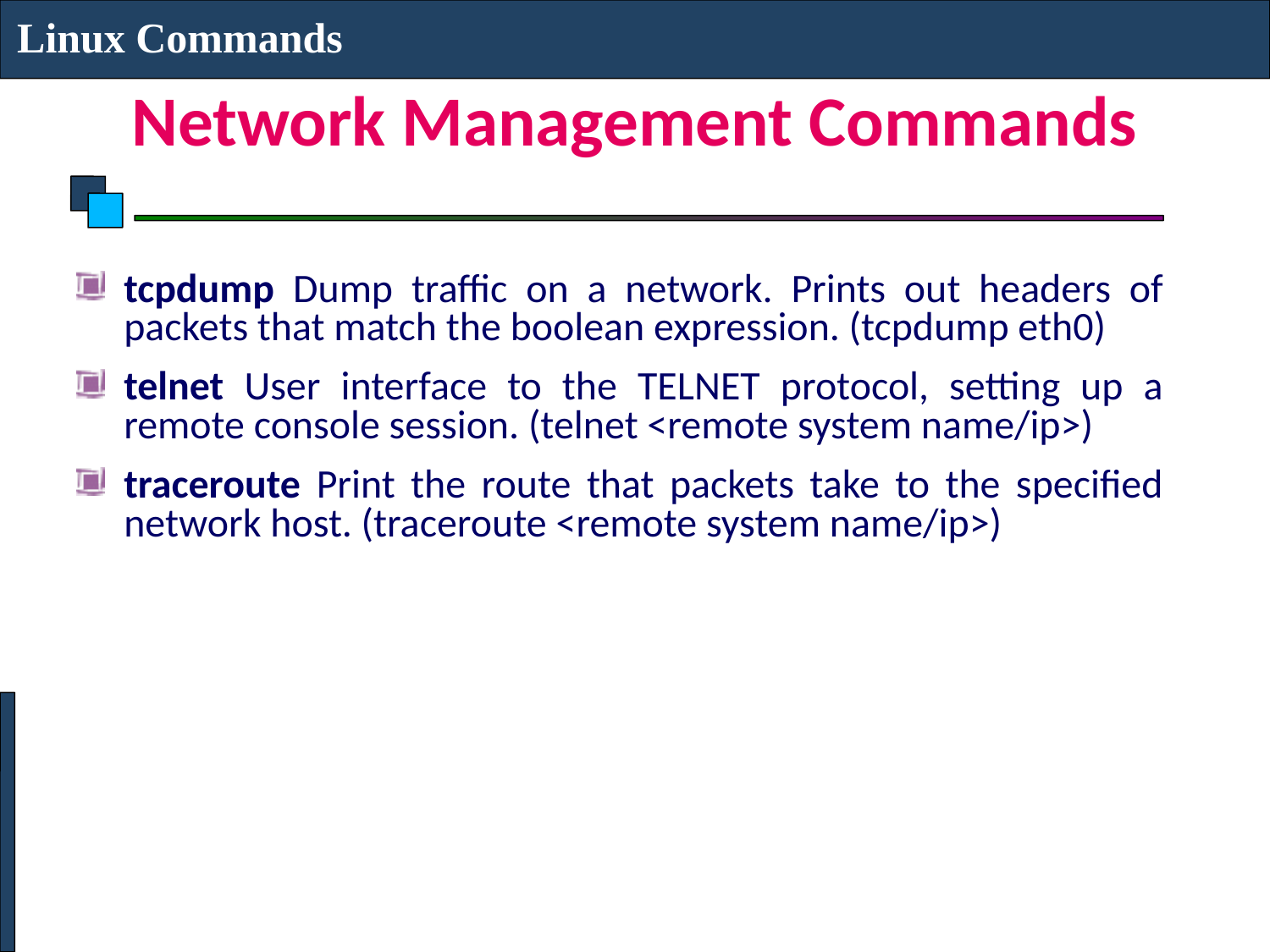

Linux Commands
# Network Management Commands

tcpdump Dump traffic on a network. Prints out headers of packets that match the boolean expression. (tcpdump eth0)
telnet User interface to the TELNET protocol, setting up a remote console session. (telnet <remote system name/ip>)
traceroute Print the route that packets take to the specified network host. (traceroute <remote system name/ip>)